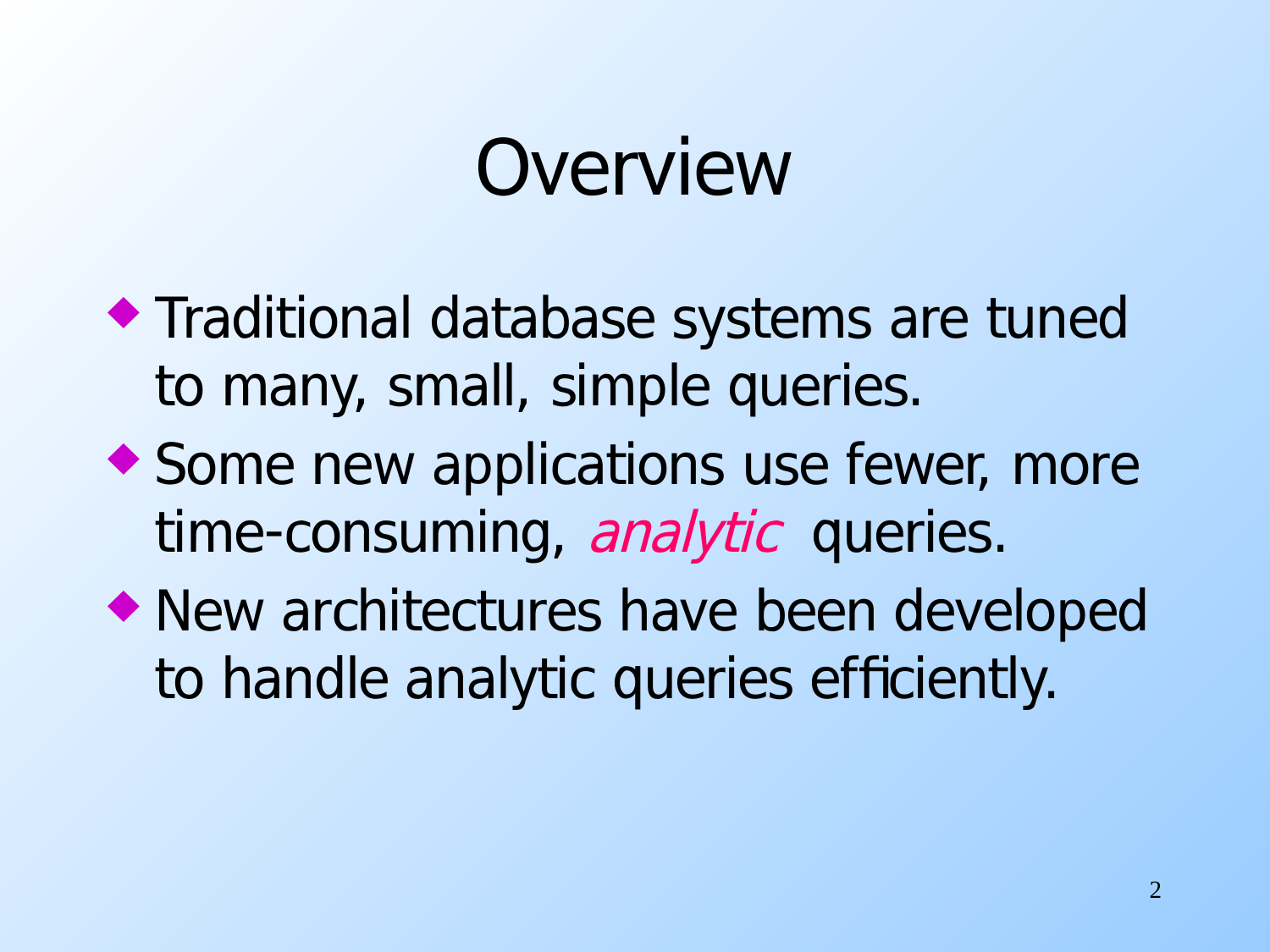

# Overview
Traditional database systems are tuned to many, small, simple queries.
Some new applications use fewer, more time-consuming, analytic  queries.
New architectures have been developed to handle analytic queries efficiently.
2